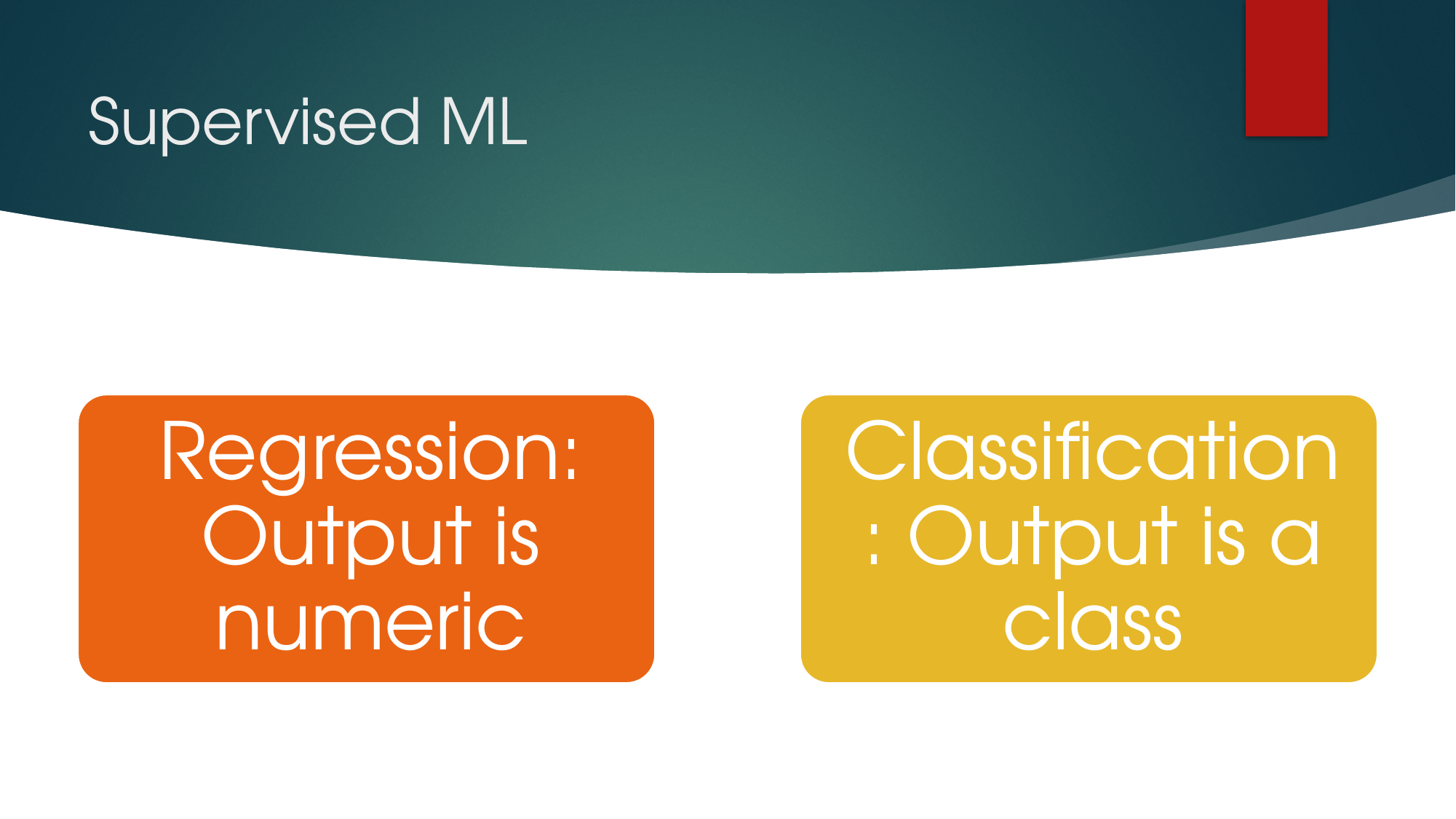

# Supervised ML

Regression: Output is numeric
Classification : Output is a class